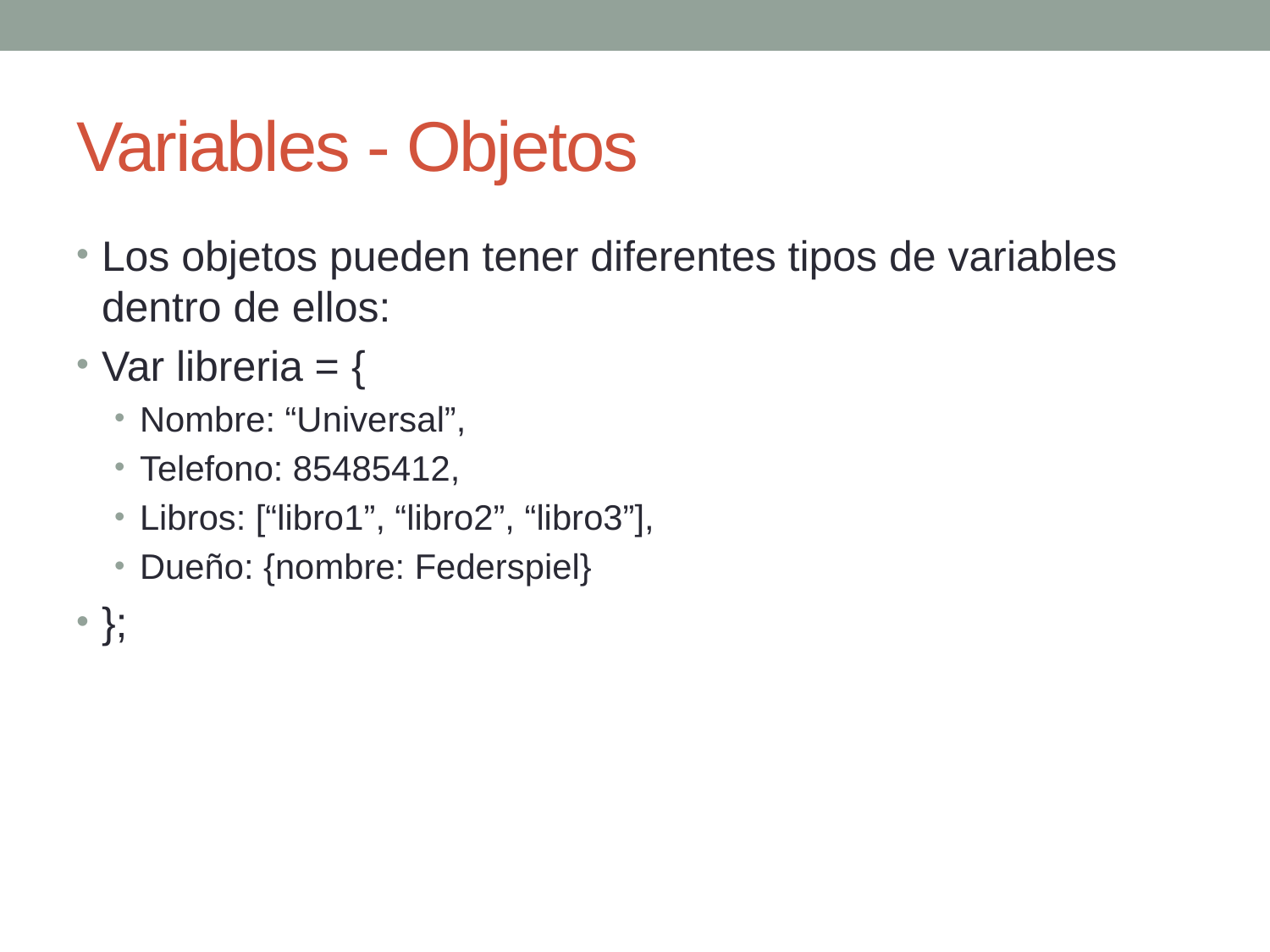

# Variables - Objetos
Los objetos pueden tener diferentes tipos de variables dentro de ellos:
Var libreria = {
Nombre: “Universal”,
Telefono: 85485412,
Libros: [“libro1”, “libro2”, “libro3”],
Dueño: {nombre: Federspiel}
};